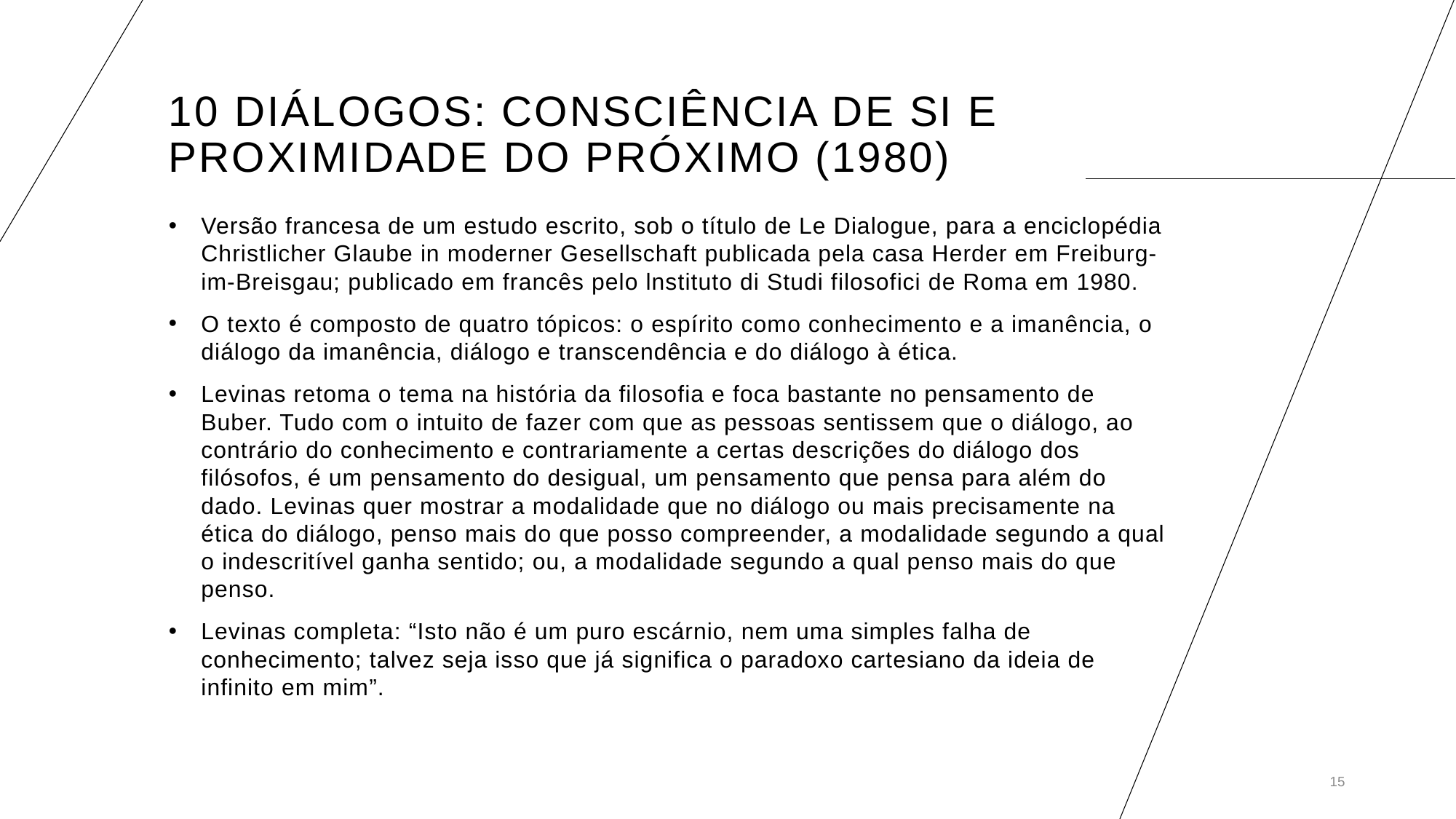

# 10 Diálogos: consciência de si e proximidade do próximo (1980)
Versão francesa de um estudo escrito, sob o título de Le Dialogue, para a enciclopédia Christlicher Glaube in moderner Gesellschaft publicada pela casa Herder em Freiburg-im-Breisgau; publicado em francês pelo lnstituto di Studi filosofici de Roma em 1980.
O texto é composto de quatro tópicos: o espírito como conhecimento e a imanência, o diálogo da imanência, diálogo e transcendência e do diálogo à ética.
Levinas retoma o tema na história da filosofia e foca bastante no pensamento de Buber. Tudo com o intuito de fazer com que as pessoas sentissem que o diálogo, ao contrário do conhecimento e contrariamente a certas descrições do diálogo dos filósofos, é um pensamento do desigual, um pensamento que pensa para além do dado. Levinas quer mostrar a modalidade que no diálogo ou mais precisamente na ética do diálogo, penso mais do que posso compreender, a modalidade segundo a qual o indescritível ganha sentido; ou, a modalidade segundo a qual penso mais do que penso.
Levinas completa: “Isto não é um puro escárnio, nem uma simples falha de conhecimento; talvez seja isso que já significa o paradoxo cartesiano da ideia de infinito em mim”.

15